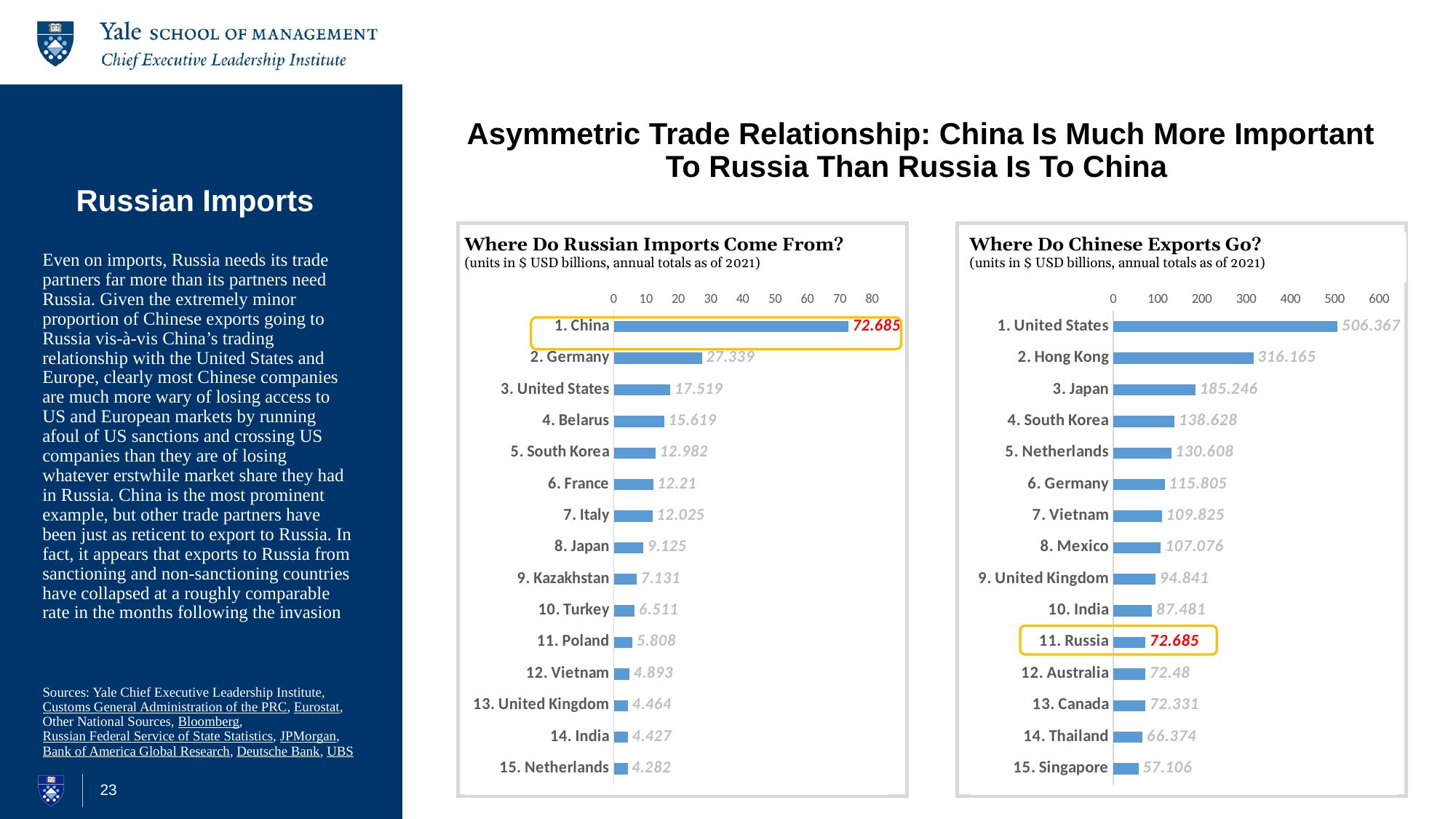

# Russian Imports
Asymmetric Trade Relationship: China Is Much More Important To Russia Than Russia Is To China

Where Do Russian Imports Come From?
(units in $ USD billions, annual totals as of 2021)
Where Do Chinese Exports Go?
(units in $ USD billions, annual totals as of 2021)
Even on imports, Russia needs its trade partners far more than its partners need Russia. Given the extremely minor proportion of Chinese exports going to Russia vis-à-vis China’s trading relationship with the United States and Europe, clearly most Chinese companies are much more wary of losing access to US and European markets by running afoul of US sanctions and crossing US companies than they are of losing whatever erstwhile market share they had in Russia. China is the most prominent example, but other trade partners have been just as reticent to export to Russia. In fact, it appears that exports to Russia from sanctioning and non-sanctioning countries have collapsed at a roughly comparable rate in the months following the invasion

### Chart

| Category |  |
|---|---|
| 1. China | 72.685 |
| 2. Germany | 27.339 |
| 3. United States | 17.519 |
| 4. Belarus | 15.619 |
| 5. South Korea | 12.982 |
| 6. France | 12.21 |
| 7. Italy | 12.025 |
| 8. Japan | 9.125 |
| 9. Kazakhstan | 7.131 |
| 10. Turkey | 6.511 |
| 11. Poland | 5.808 |
| 12. Vietnam | 4.893 |
| 13. United Kingdom | 4.464 |
| 14. India | 4.427 |
| 15. Netherlands | 4.282 |

### Chart

| Category |  |
|---|---|
| 1. United States | 506.367 |
| 2. Hong Kong | 316.165 |
| 3. Japan | 185.246 |
| 4. South Korea | 138.628 |
| 5. Netherlands | 130.608 |
| 6. Germany | 115.805 |
| 7. Vietnam | 109.825 |
| 8. Mexico | 107.076 |
| 9. United Kingdom | 94.841 |
| 10. India | 87.481 |
| 11. Russia | 72.685 |
| 12. Australia | 72.48 |
| 13. Canada | 72.331 |
| 14. Thailand | 66.374 |
| 15. Singapore | 57.106 |
Sources: Yale Chief Executive Leadership Institute, Customs General Administration of the PRC, Eurostat, Other National Sources, Bloomberg, Russian Federal Service of State Statistics, JPMorgan, Bank of America Global Research, Deutsche Bank, UBS
23